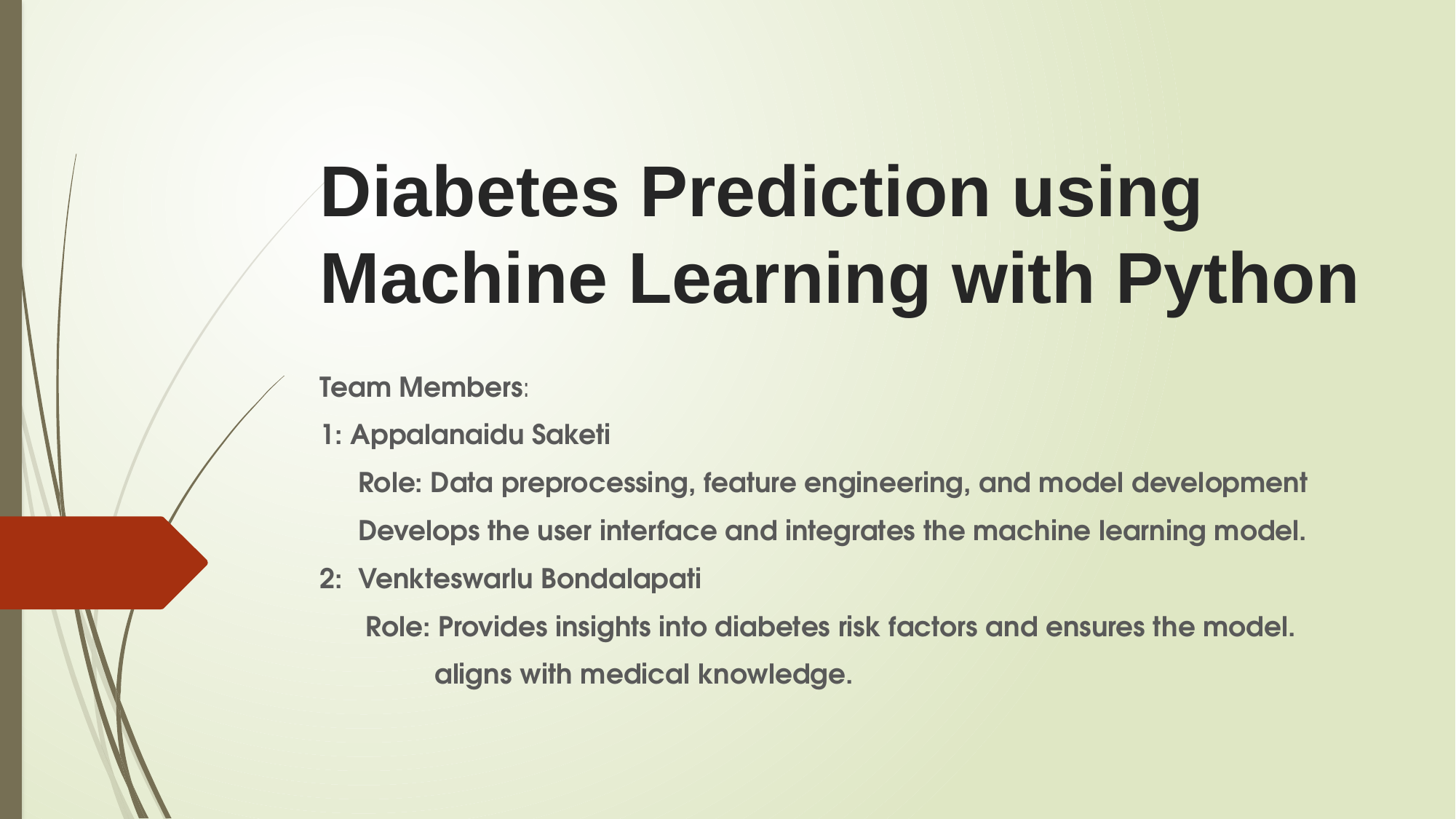

# Diabetes Prediction using Machine Learning with Python
Team Members:
1: Appalanaidu Saketi
     Role: Data preprocessing, feature engineering, and model development
     Develops the user interface and integrates the machine learning model.
2:  Venkteswarlu Bondalapati
      Role: Provides insights into diabetes risk factors and ensures the model.
               aligns with medical knowledge.